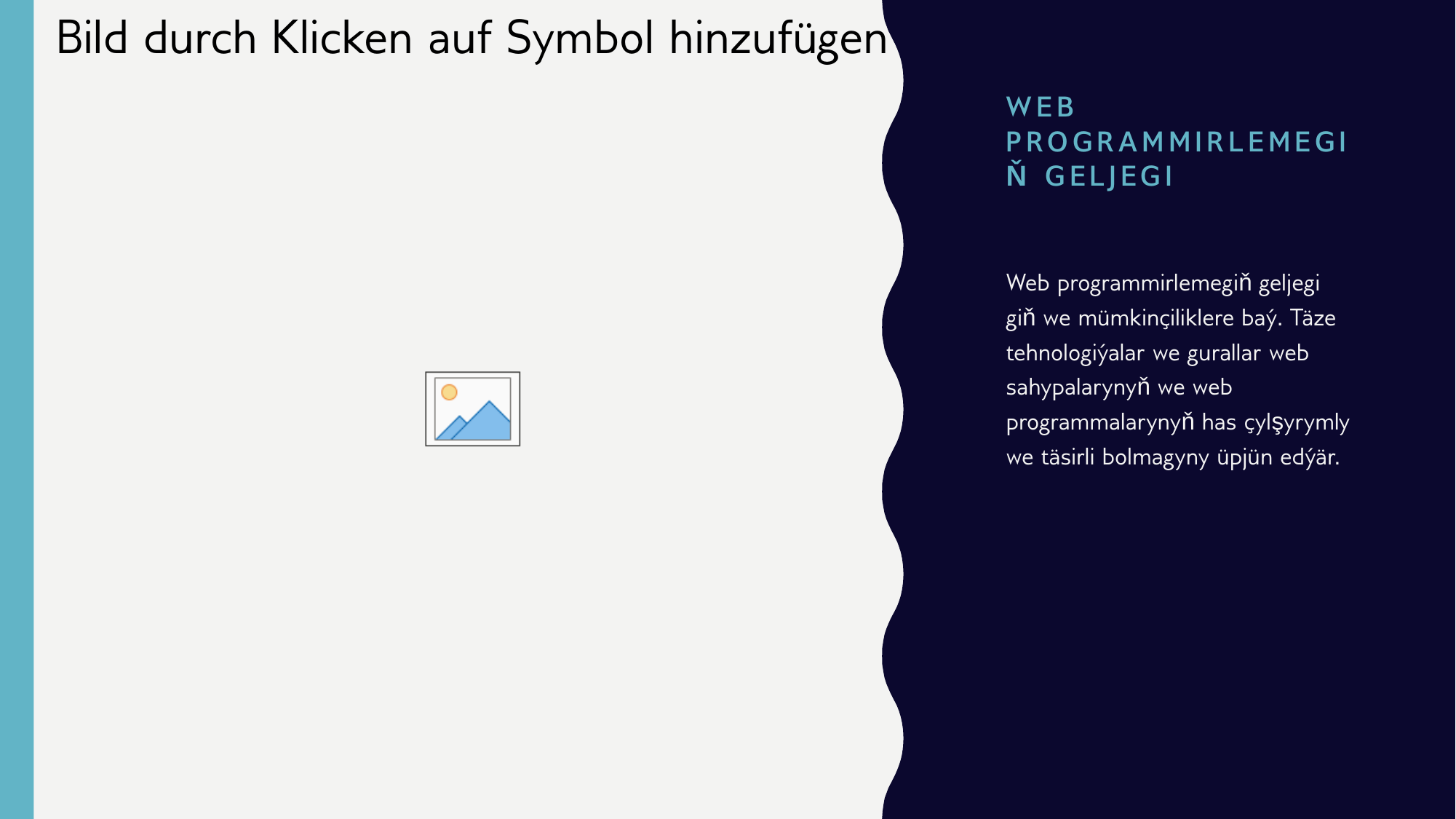

# Web Programmirlemegiň Geljegi

Web programmirlemegiň geljegi giň we mümkinçiliklere baý. Täze tehnologiýalar we gurallar web sahypalarynyň we web programmalarynyň has çylşyrymly we täsirli bolmagyny üpjün edýär.